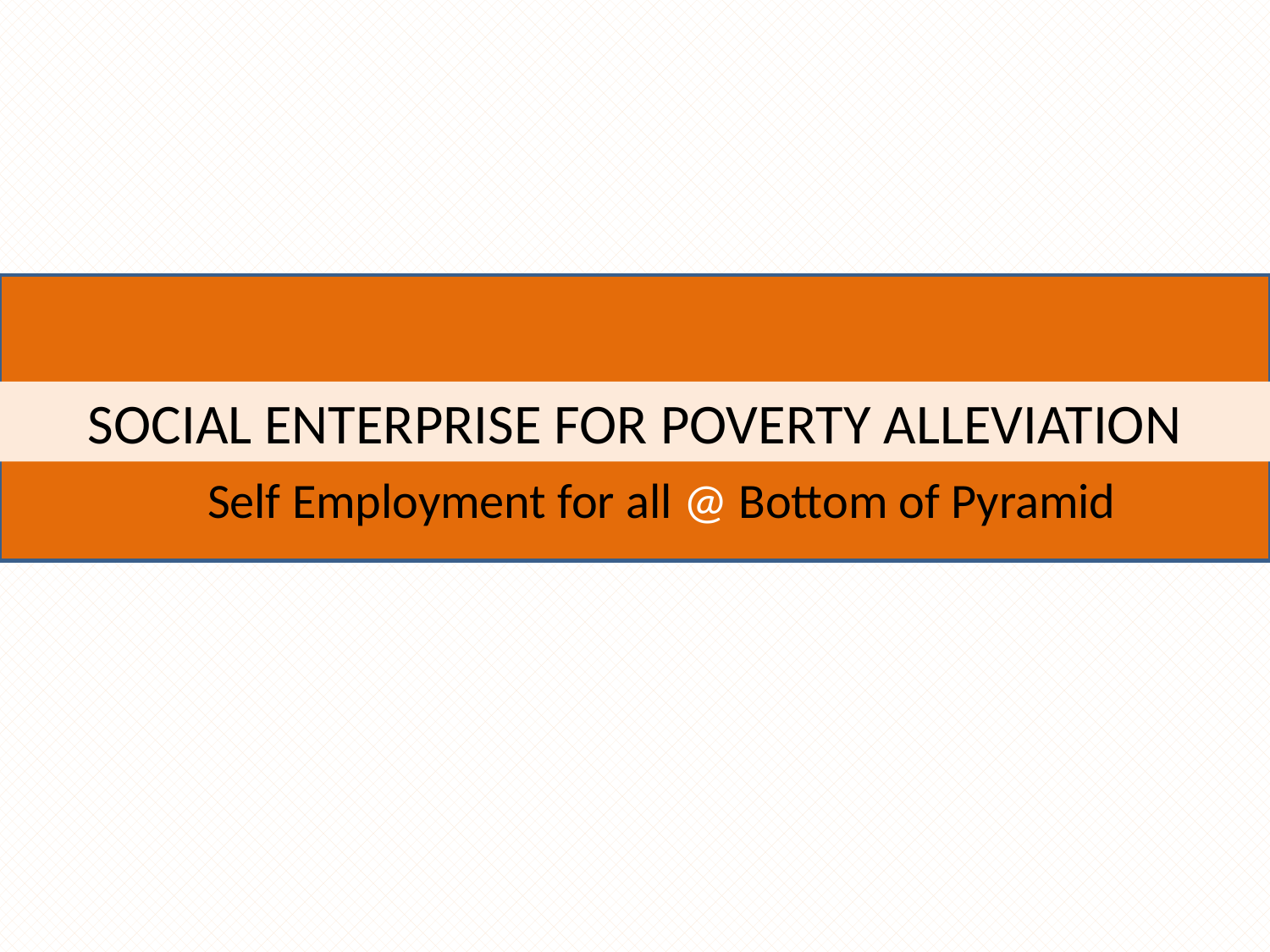

SOCIAL ENTERPRISE FOR POVERTY ALLEVIATION
Self Employment for all @ Bottom of Pyramid
1